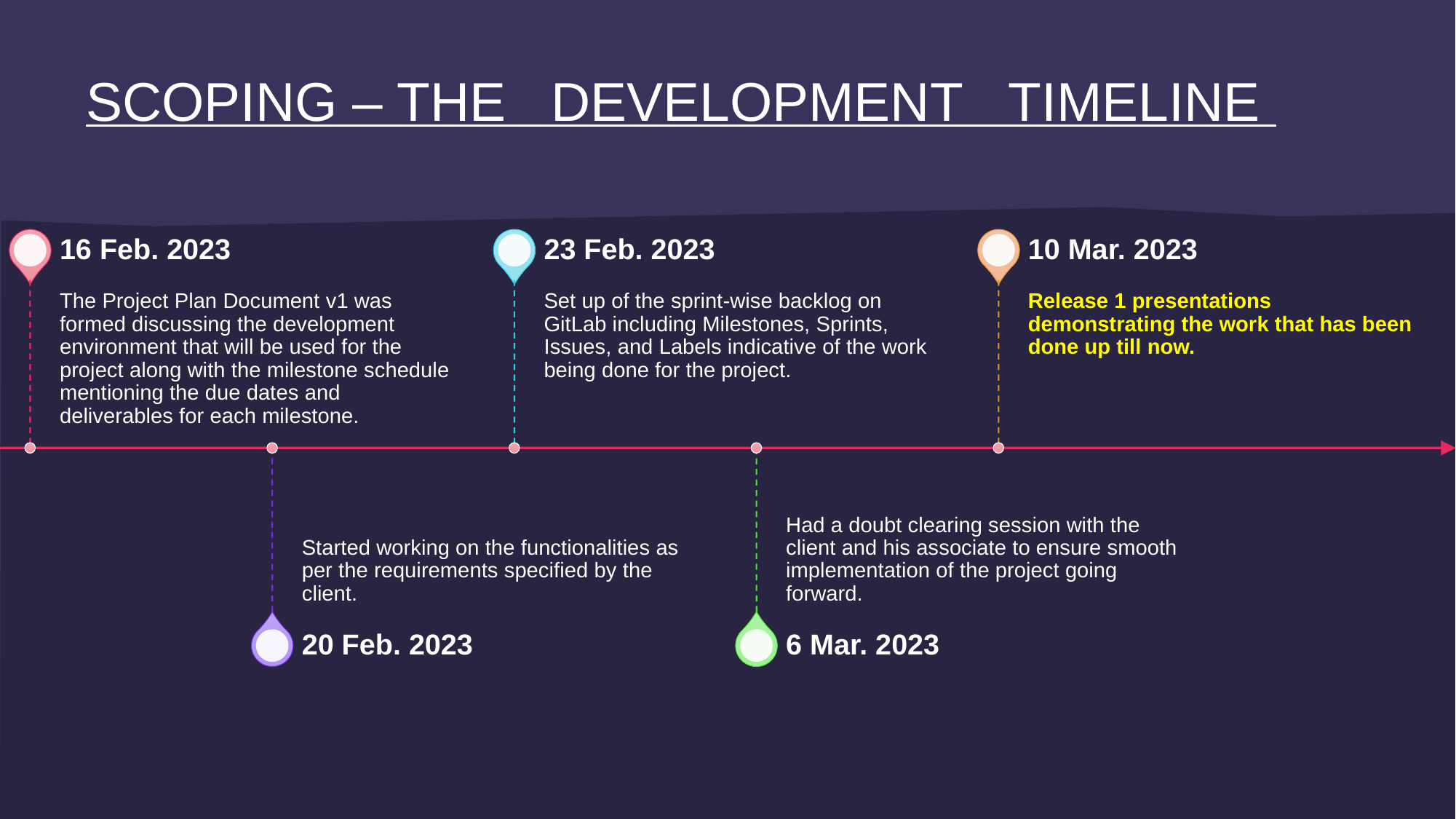

# SCOPING – THE   DEVELOPMENT   TIMELINE

The Project Plan Document v1 was formed discussing the development environment that will be used for the project along with the milestone schedule mentioning the due dates and deliverables for each milestone.
16 Feb. 2023
Started working on the functionalities as per the requirements specified by the client.
20 Feb. 2023
Set up of the sprint-wise backlog on GitLab including Milestones, Sprints, Issues, and Labels indicative of the work being done for the project.
23 Feb. 2023
Had a doubt clearing session with the client and his associate to ensure smooth implementation of the project going forward.
6 Mar. 2023
Release 1 presentations demonstrating the work that has been done up till now.
10 Mar. 2023